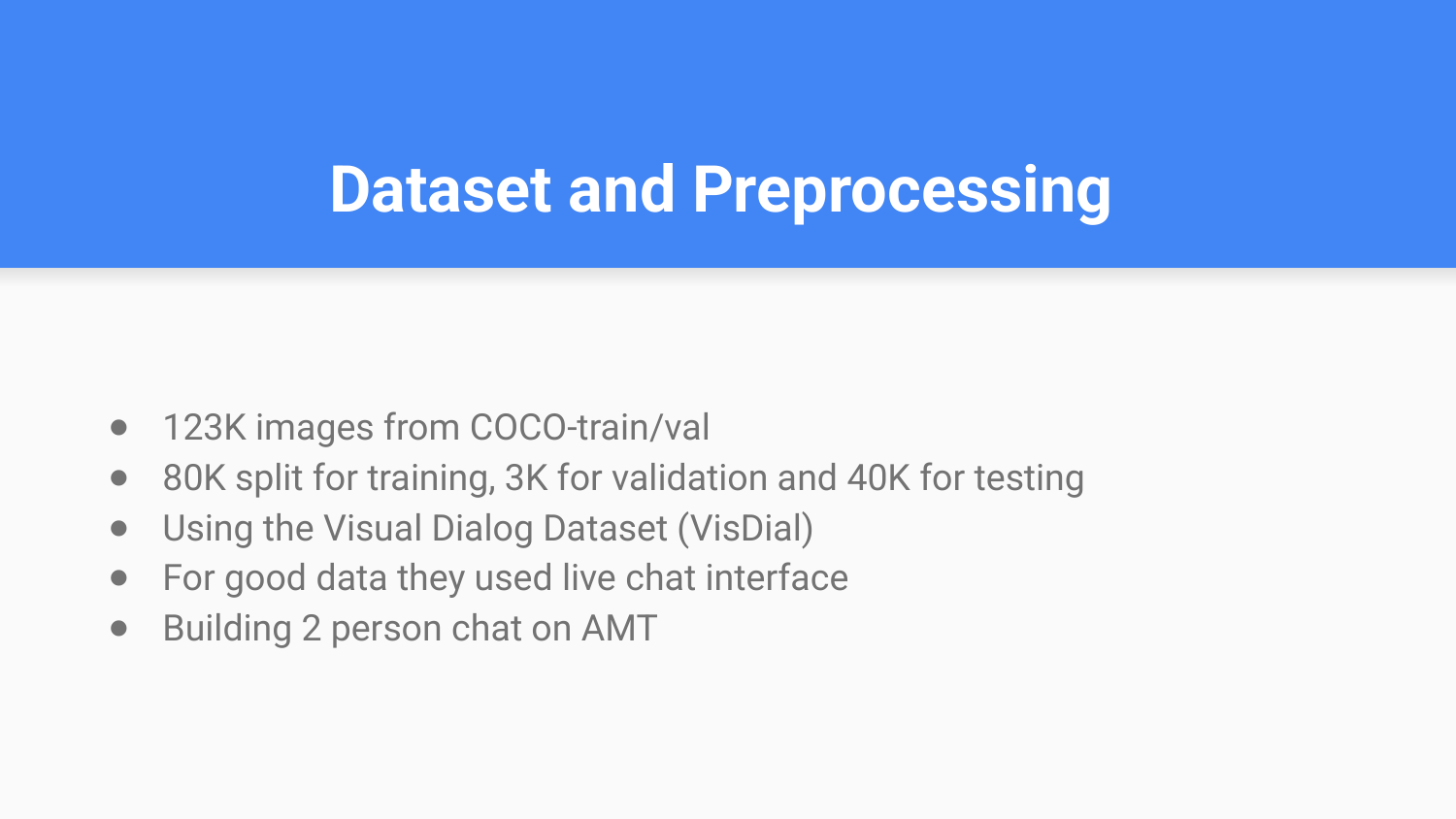

# Dataset and Preprocessing
123K images from COCO-train/val
80K split for training, 3K for validation and 40K for testing
Using the Visual Dialog Dataset (VisDial)
For good data they used live chat interface
Building 2 person chat on AMT